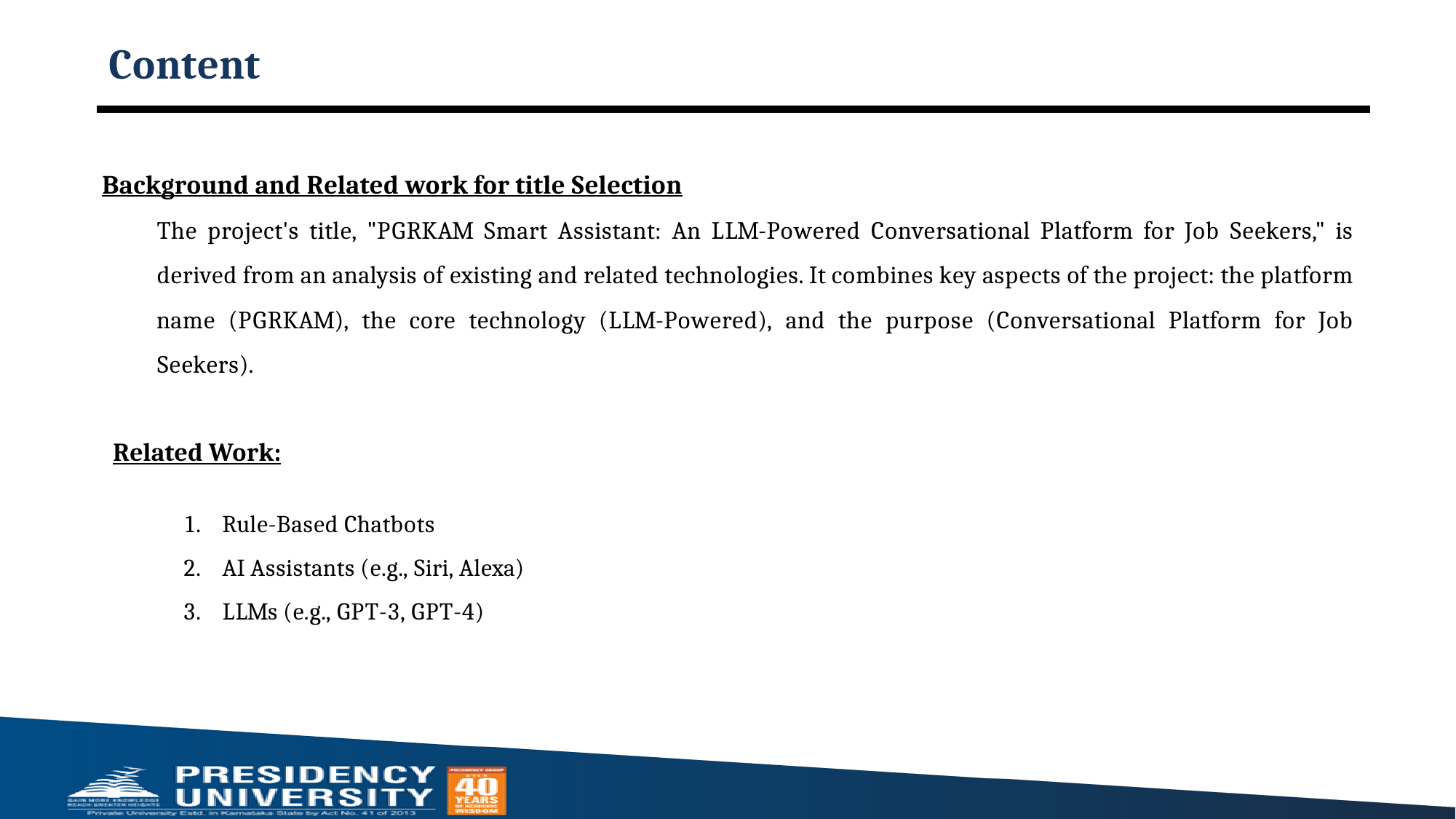

# Content
Background and Related work for title Selection
The project's title, "PGRKAM Smart Assistant: An LLM-Powered Conversational Platform for Job Seekers," is derived from an analysis of existing and related technologies. It combines key aspects of the project: the platform name (PGRKAM), the core technology (LLM-Powered), and the purpose (Conversational Platform for Job Seekers).

Related Work:

Rule-Based Chatbots
AI Assistants (e.g., Siri, Alexa)
LLMs (e.g., GPT-3, GPT-4)